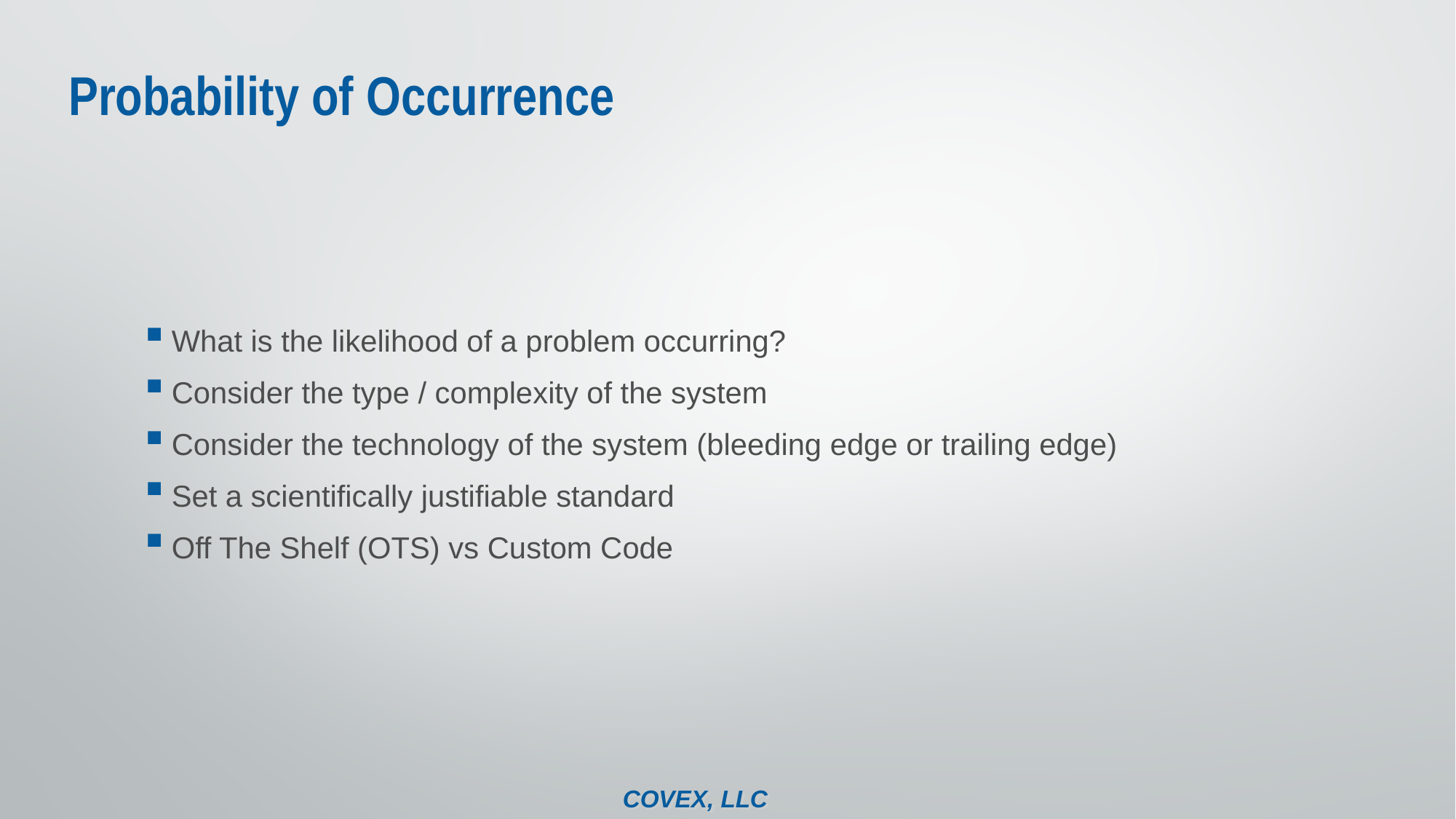

# Probability of Occurrence
What is the likelihood of a problem occurring?
Consider the type / complexity of the system
Consider the technology of the system (bleeding edge or trailing edge)
Set a scientifically justifiable standard
Off The Shelf (OTS) vs Custom Code